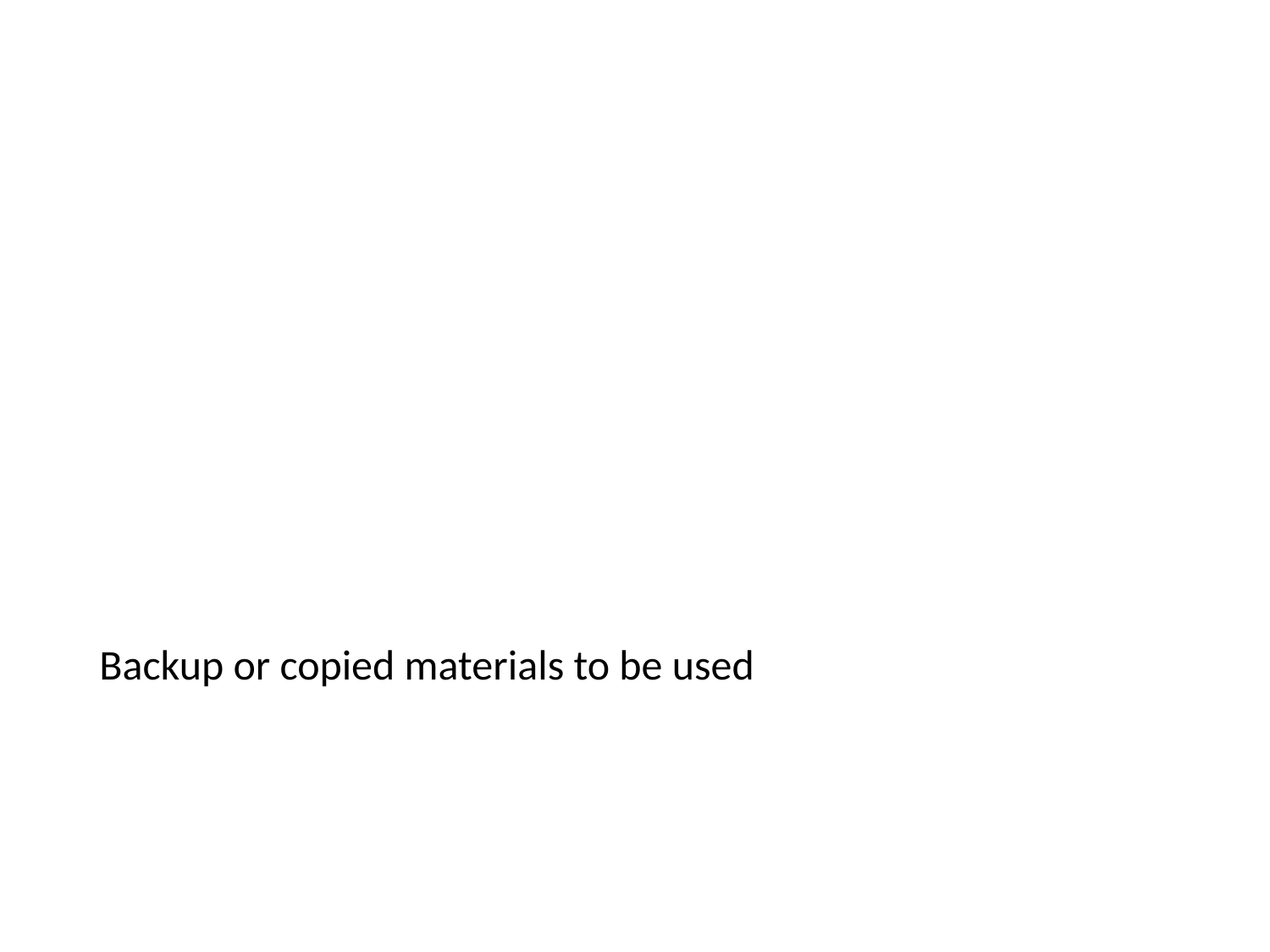

Backup or copied materials to be used